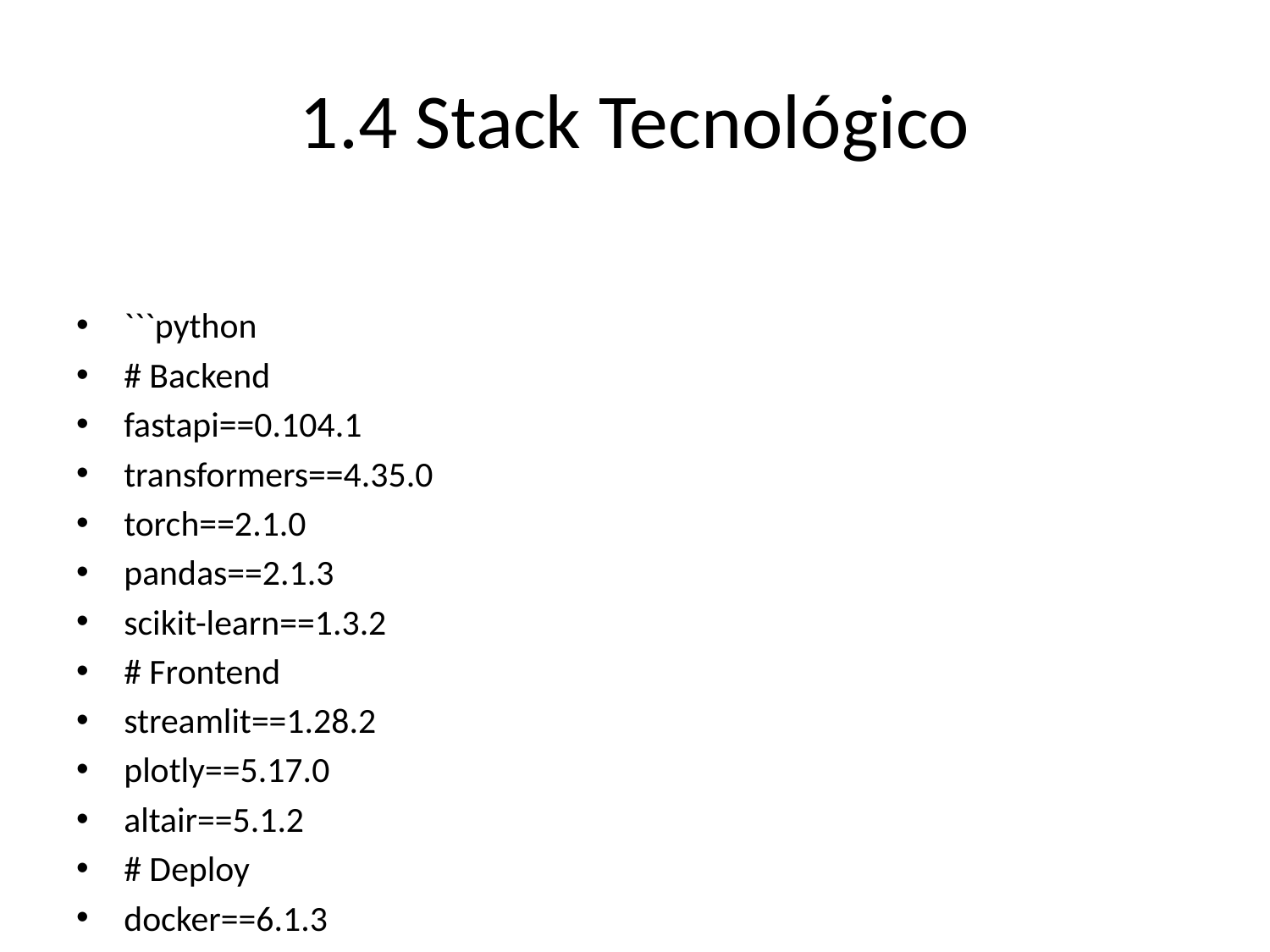

# 1.4 Stack Tecnológico

```python
# Backend
fastapi==0.104.1
transformers==4.35.0
torch==2.1.0
pandas==2.1.3
scikit-learn==1.3.2
# Frontend
streamlit==1.28.2
plotly==5.17.0
altair==5.1.2
# Deploy
docker==6.1.3
kubernetes==28.1.0
mlflow==2.8.1
```